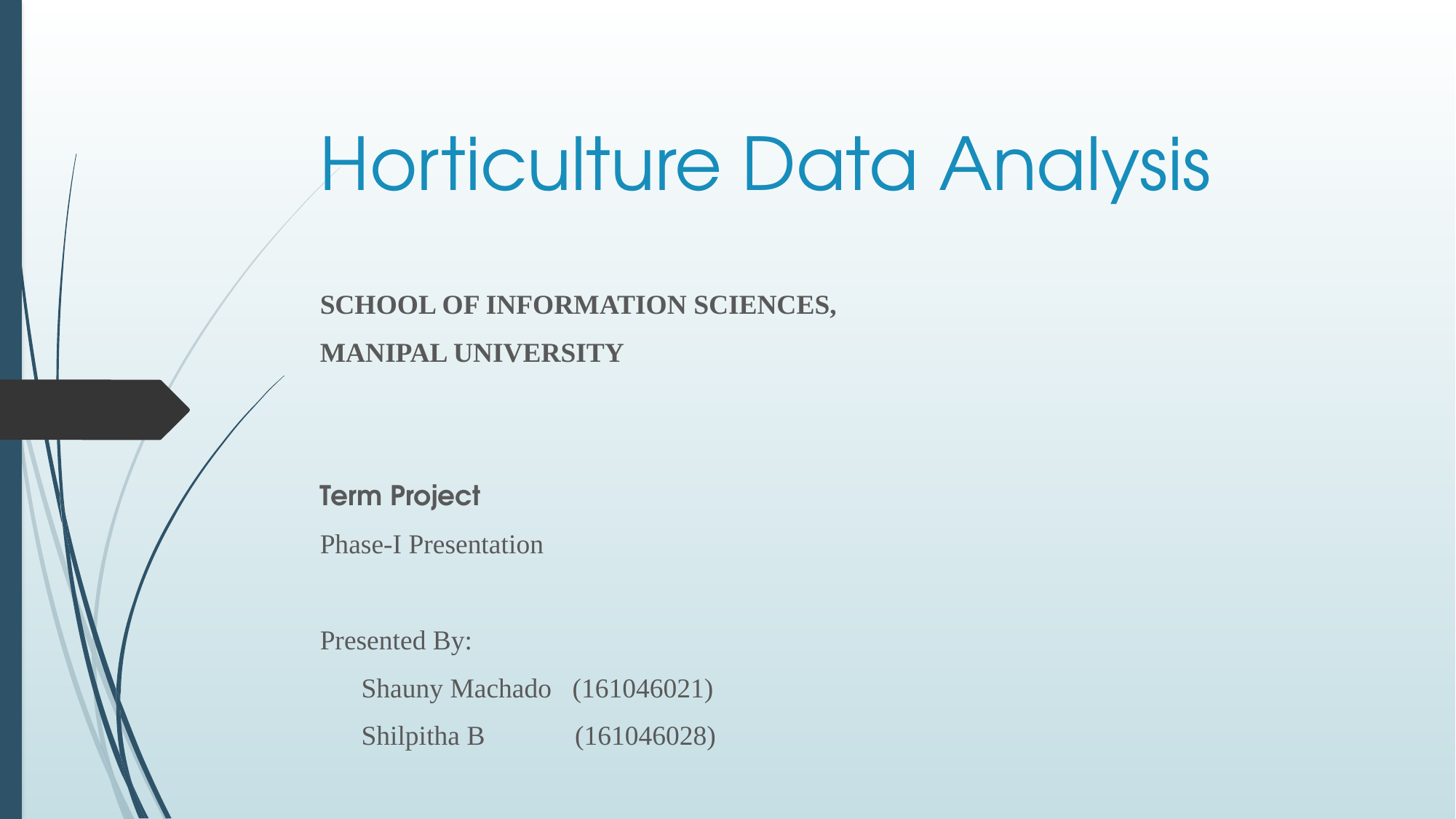

# Horticulture Data Analysis
SCHOOL OF INFORMATION SCIENCES,
MANIPAL UNIVERSITY

Term Project
Phase-I Presentation

Presented By:
      Shauny Machado   (161046021)
      Shilpitha B             (161046028)